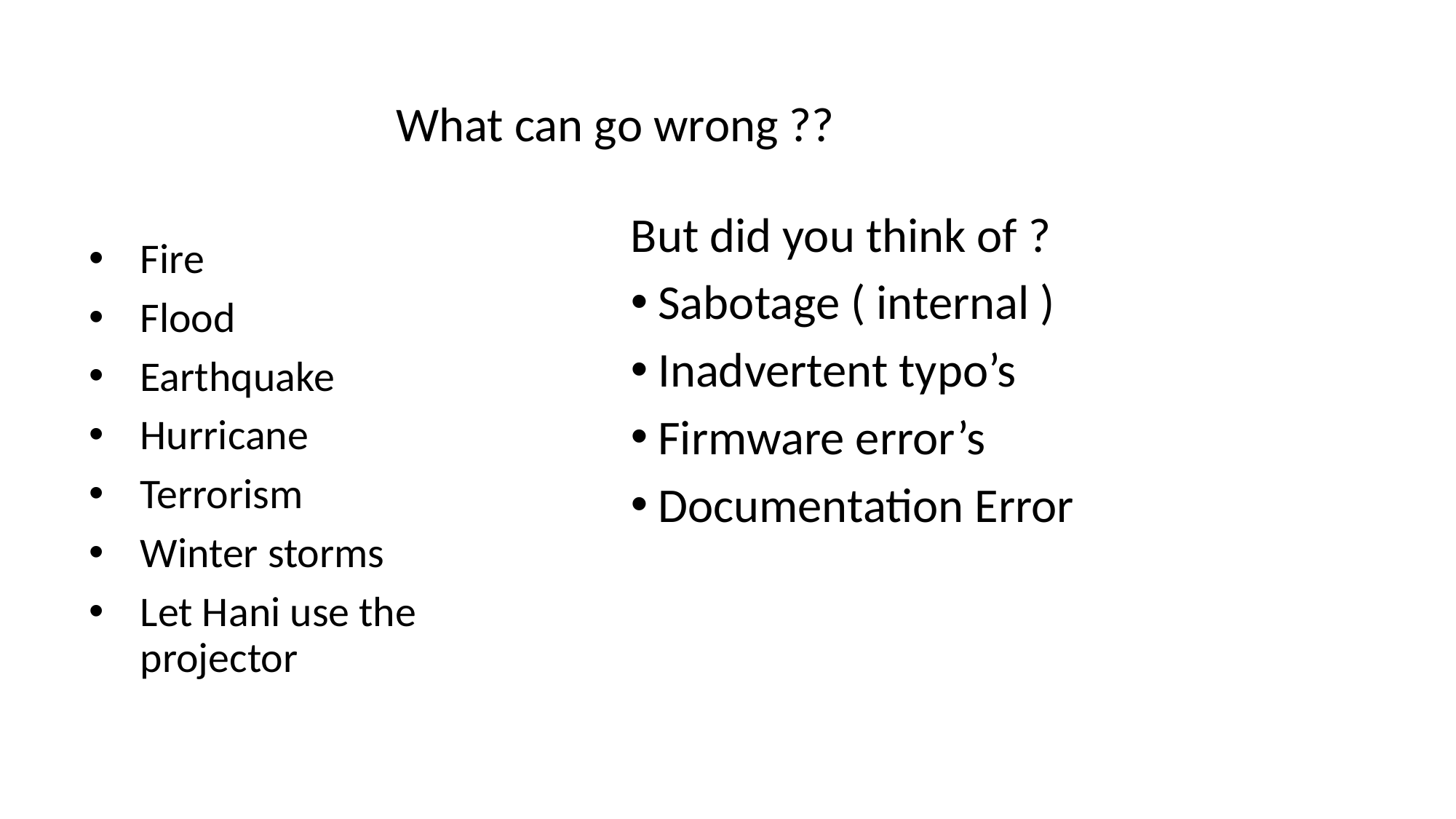

# What can go wrong ??
But did you think of ?
Sabotage ( internal )
Inadvertent typo’s
Firmware error’s
Documentation Error
Fire
Flood
Earthquake
Hurricane
Terrorism
Winter storms
Let Hani use the projector